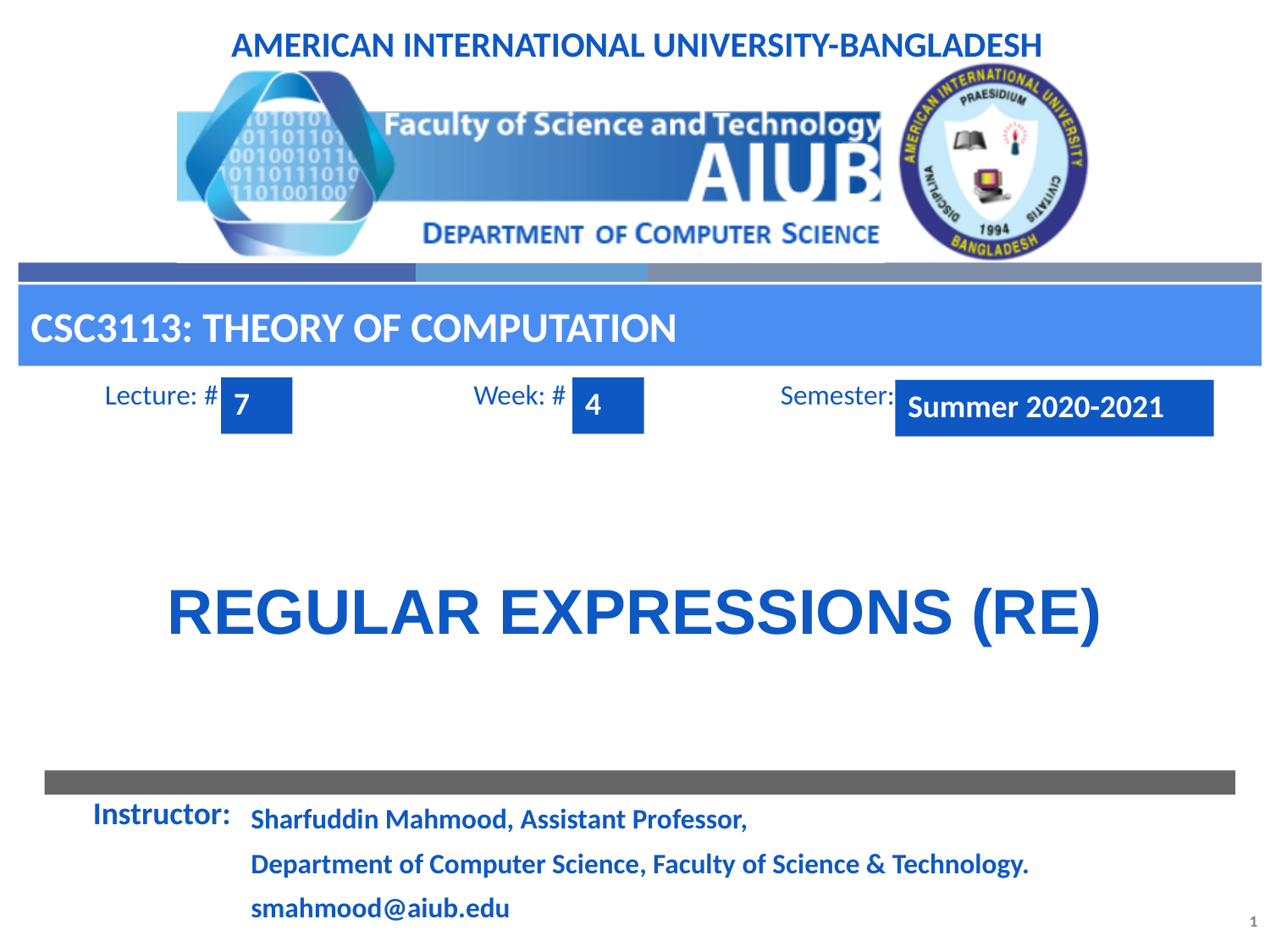

CSC3113: Theory of Computation
7
4
Summer 2020-2021
# Regular Expressions (RE)
Sharfuddin Mahmood, Assistant Professor,
Department of Computer Science, Faculty of Science & Technology.
smahmood@aiub.edu